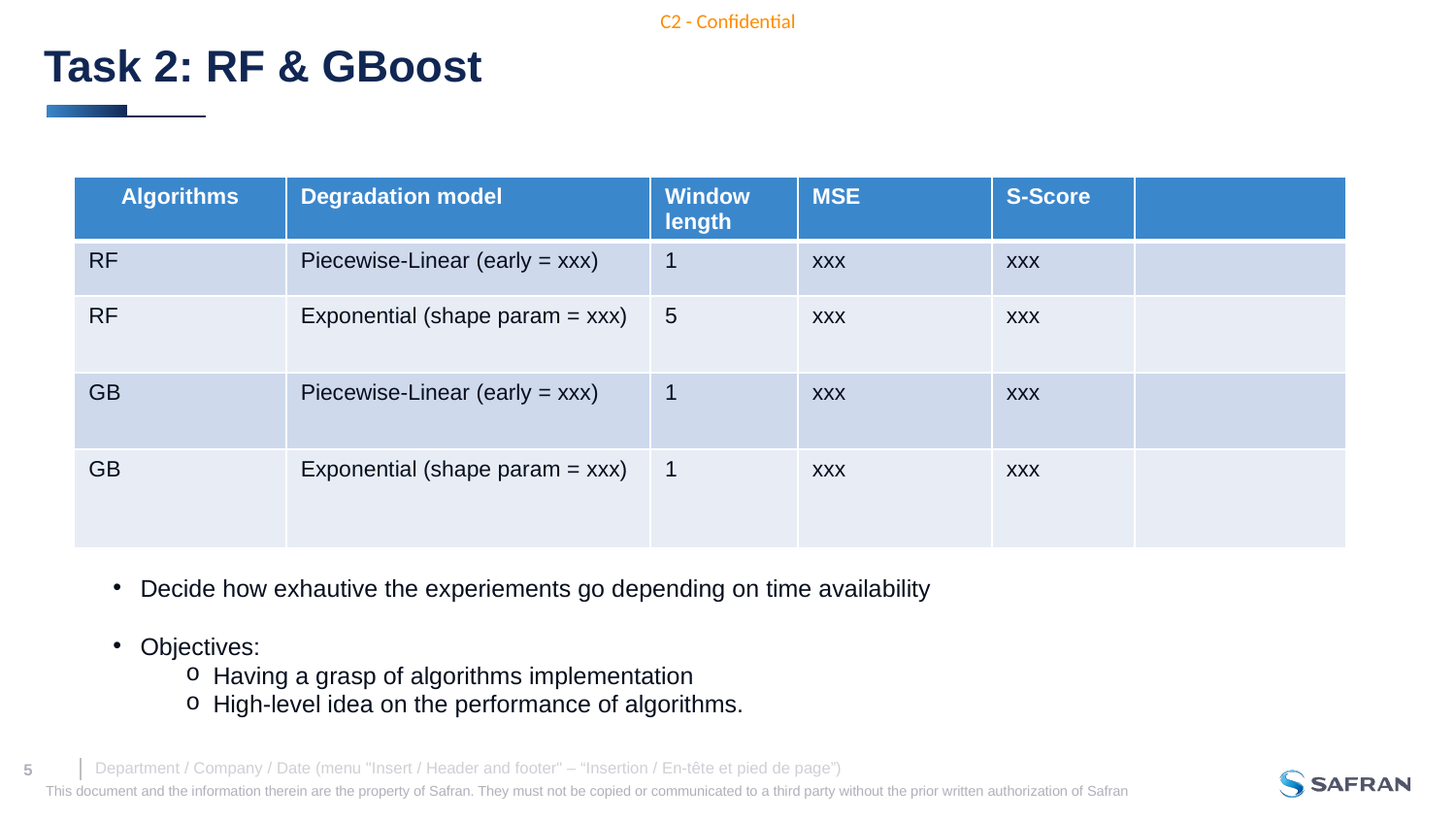

# Task 2: RF & GBoost
| Algorithms | Degradation model | Window length | MSE | S-Score |  |
| --- | --- | --- | --- | --- | --- |
| RF | Piecewise-Linear (early = xxx) | 1 | xxx | xxx |  |
| RF | Exponential (shape param = xxx) | 5 | xxx | xxx |  |
| GB | Piecewise-Linear (early = xxx) | 1 | xxx | xxx |  |
| GB | Exponential (shape param = xxx) | 1 | xxx | xxx |  |
Decide how exhautive the experiements go depending on time availability

Objectives:
Having a grasp of algorithms implementation
High-level idea on the performance of algorithms.

Department / Company / Date (menu "Insert / Header and footer" – “Insertion / En-tête et pied de page”)